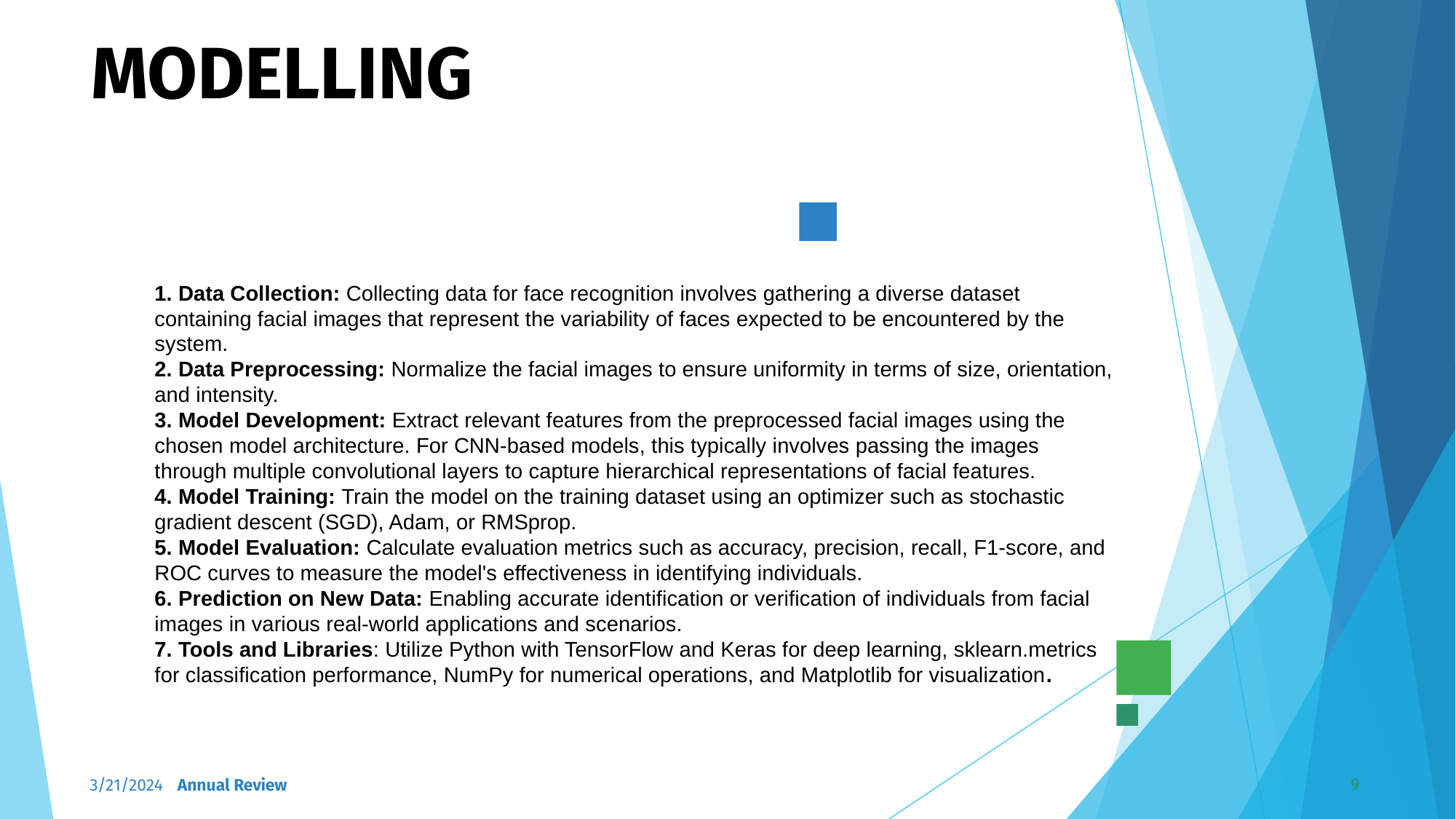

# MODELLING

1. Data Collection: Collecting data for face recognition involves gathering a diverse dataset containing facial images that represent the variability of faces expected to be encountered by the system.
2. Data Preprocessing: Normalize the facial images to ensure uniformity in terms of size, orientation, and intensity.
3. Model Development: Extract relevant features from the preprocessed facial images using the chosen model architecture. For CNN-based models, this typically involves passing the images through multiple convolutional layers to capture hierarchical representations of facial features.
4. Model Training: Train the model on the training dataset using an optimizer such as stochastic gradient descent (SGD), Adam, or RMSprop.
5. Model Evaluation: Calculate evaluation metrics such as accuracy, precision, recall, F1-score, and ROC curves to measure the model's effectiveness in identifying individuals.
6. Prediction on New Data: Enabling accurate identification or verification of individuals from facial images in various real-world applications and scenarios.
7. Tools and Libraries: Utilize Python with TensorFlow and Keras for deep learning, sklearn.metrics for classification performance, NumPy for numerical operations, and Matplotlib for visualization.

9
3/21/2024  Annual Review